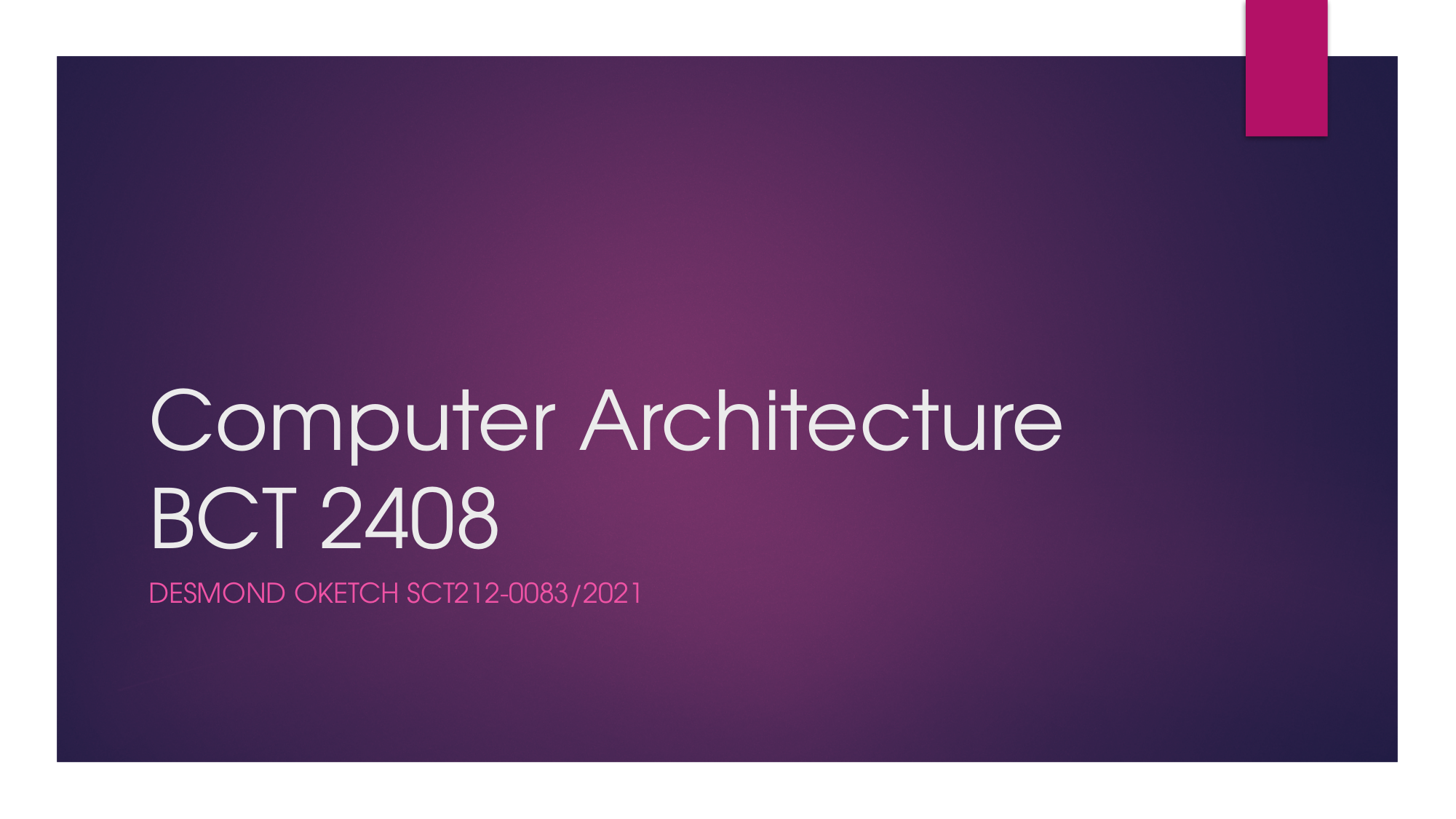

# Computer Architecture BCT 2408
Desmond Oketch sct212-0083/2021